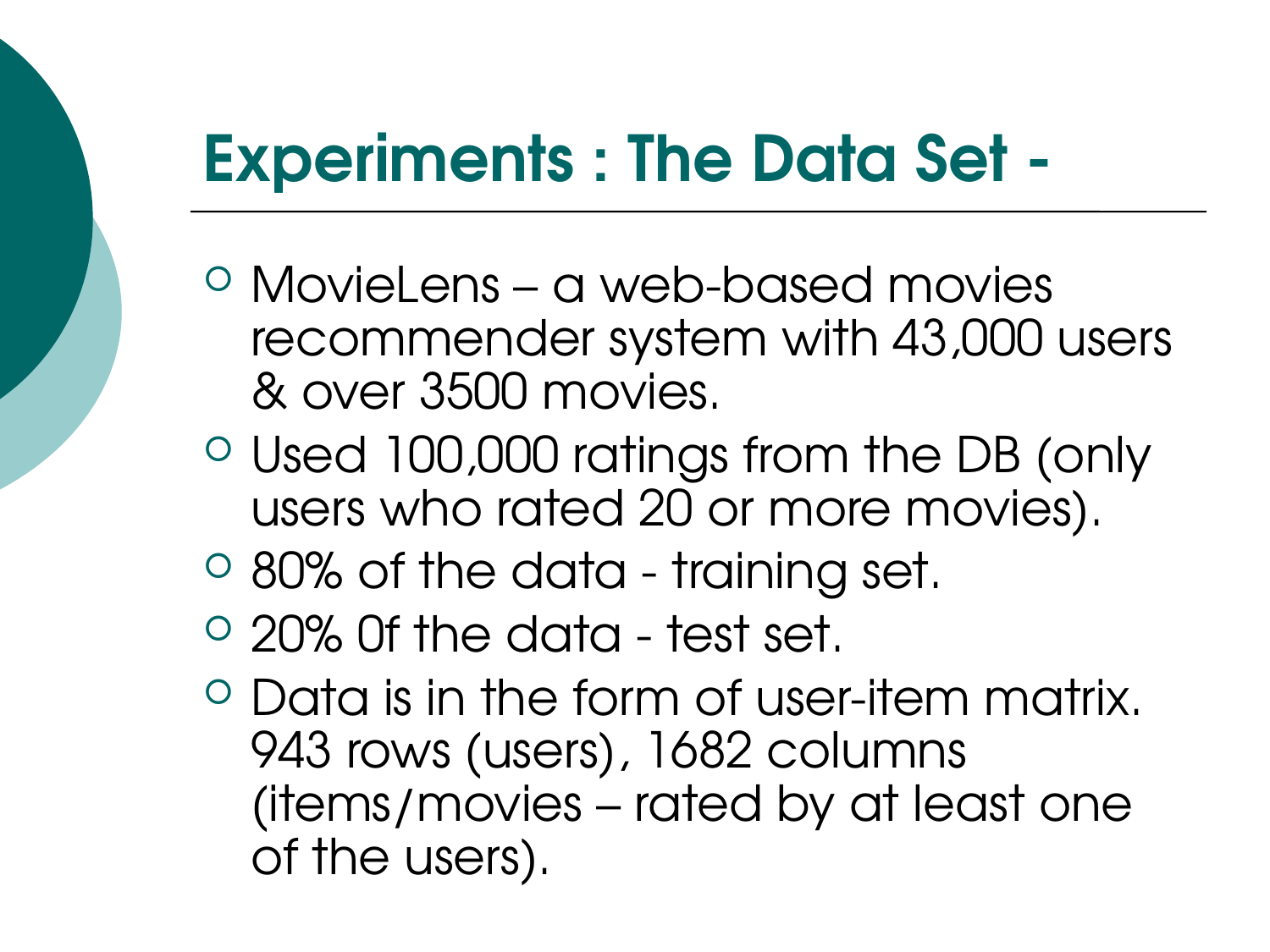

# Experiments : The Data Set -
MovieLens – a web-based movies recommender system with 43,000 users & over 3500 movies.
Used 100,000 ratings from the DB (only users who rated 20 or more movies).
80% of the data - training set.
20% 0f the data - test set.
Data is in the form of user-item matrix.  943 rows (users), 1682 columns (items/movies – rated by at least one of the users).